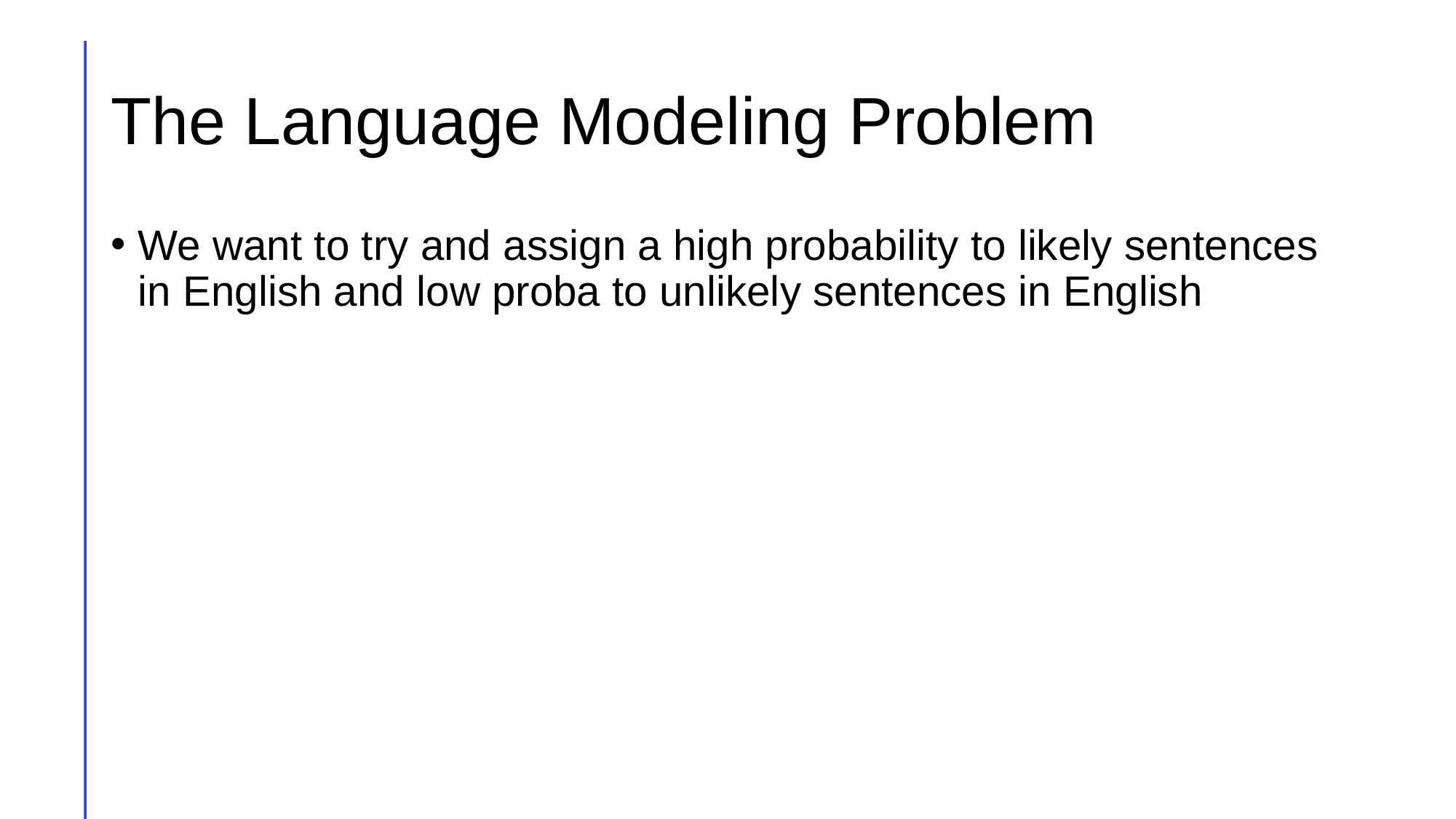

# The Language Modeling Problem
We want to try and assign a high probability to likely sentences in English and low proba to unlikely sentences in English